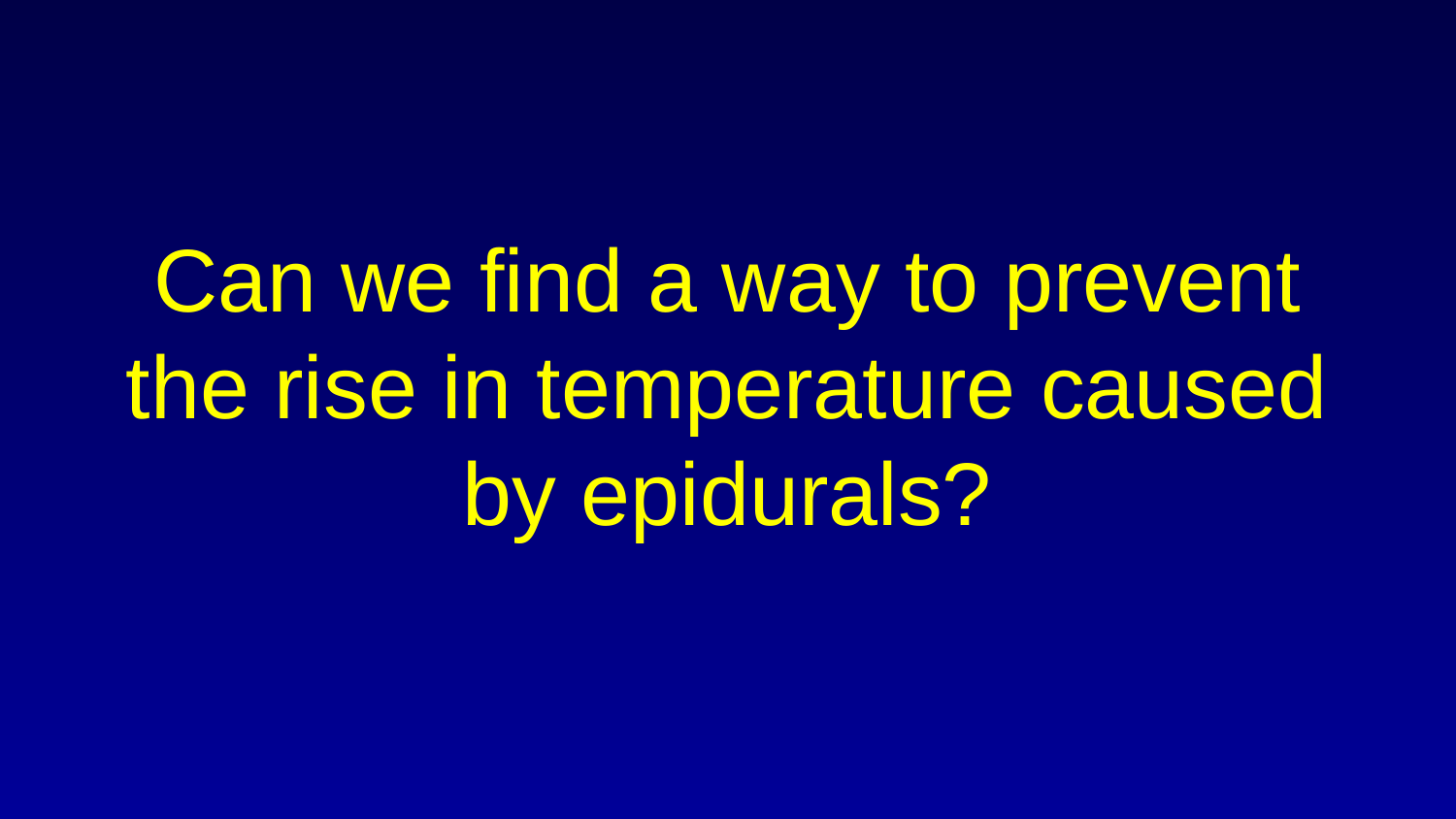

# Can we find a way to prevent the rise in temperature caused by epidurals?